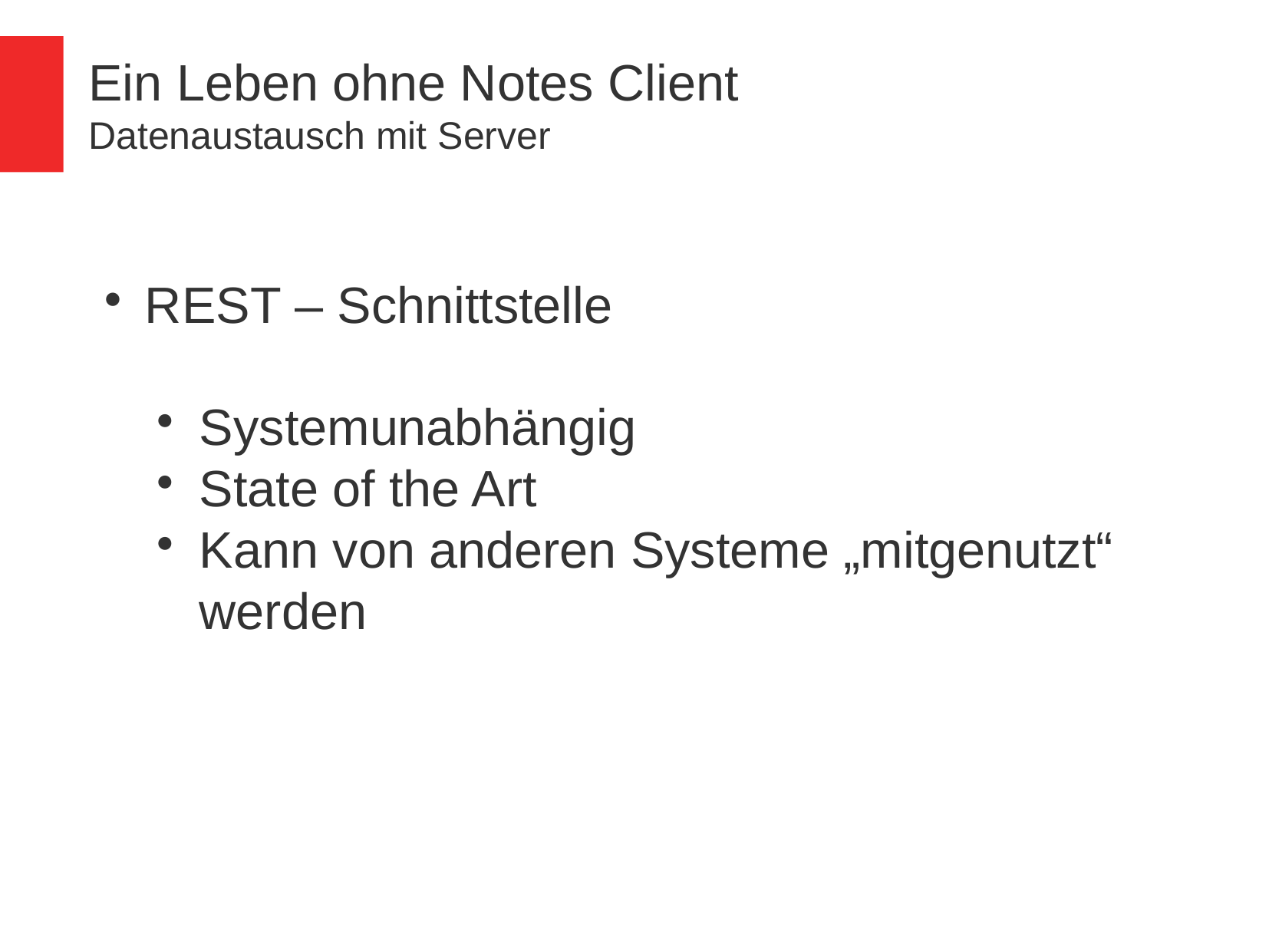

Ein Leben ohne Notes Client
Datenaustausch mit Server
REST – Schnittstelle

Systemunabhängig
State of the Art
Kann von anderen Systeme „mitgenutzt“ werden